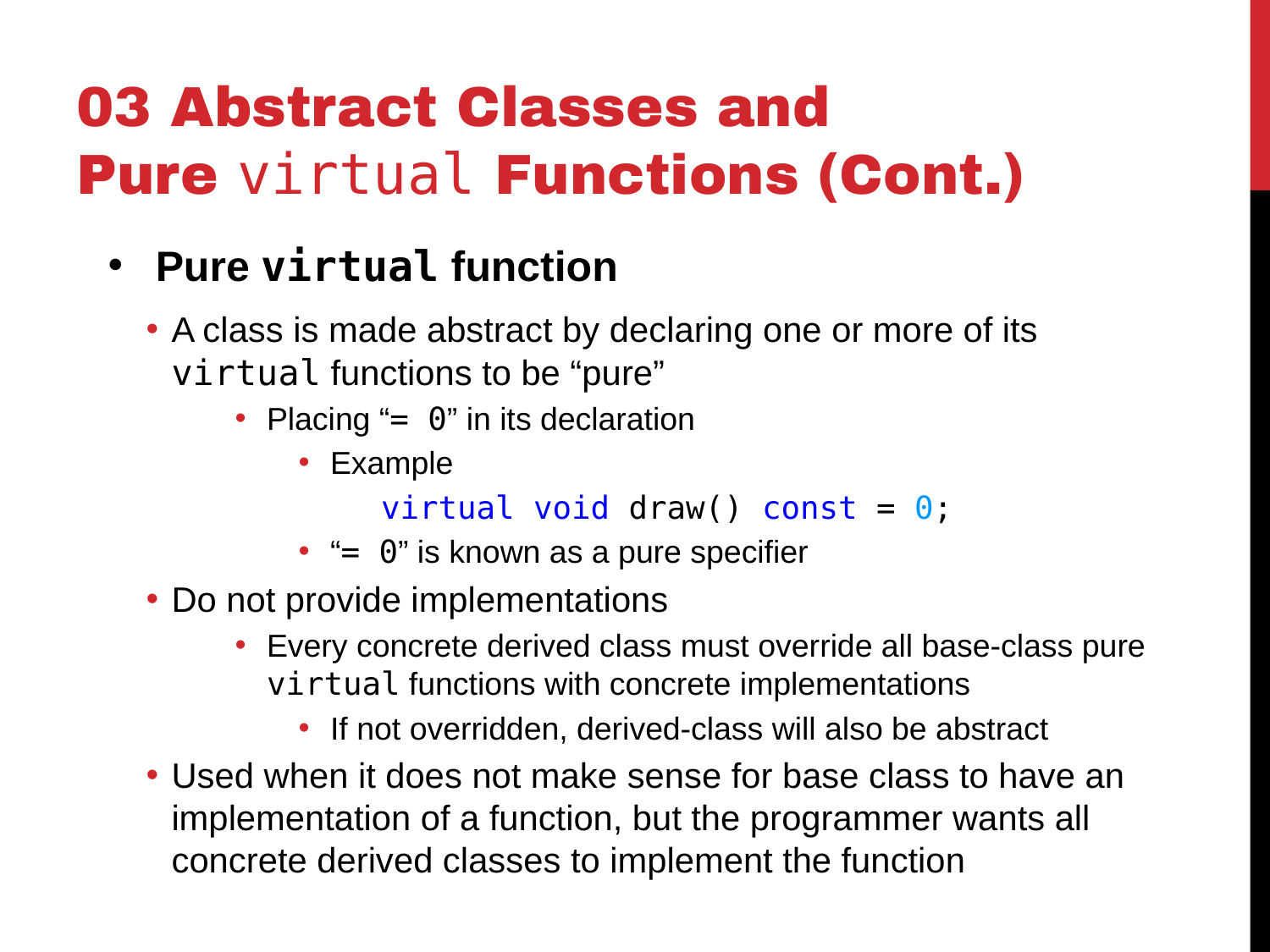

# 03 Abstract Classes and Pure virtual Functions (Cont.)
Pure virtual function
A class is made abstract by declaring one or more of its virtual functions to be “pure”
Placing “= 0” in its declaration
Example
 virtual void draw() const = 0;
“= 0” is known as a pure specifier
Do not provide implementations
Every concrete derived class must override all base-class pure virtual functions with concrete implementations
If not overridden, derived-class will also be abstract
Used when it does not make sense for base class to have an implementation of a function, but the programmer wants all concrete derived classes to implement the function